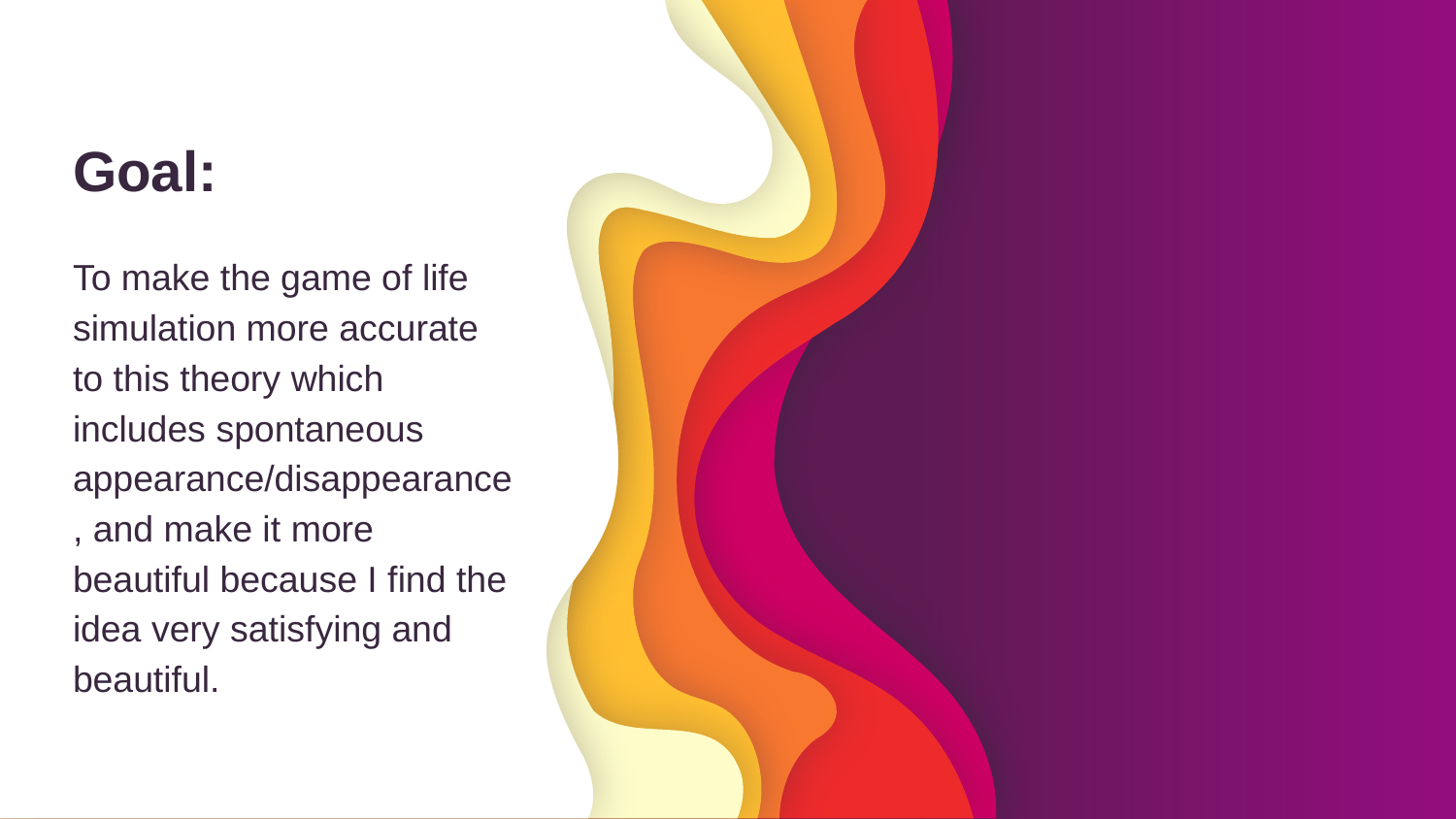

# Goal:
To make the game of life simulation more accurate to this theory which includes spontaneous appearance/disappearance, and make it more beautiful because I find the idea very satisfying and beautiful.